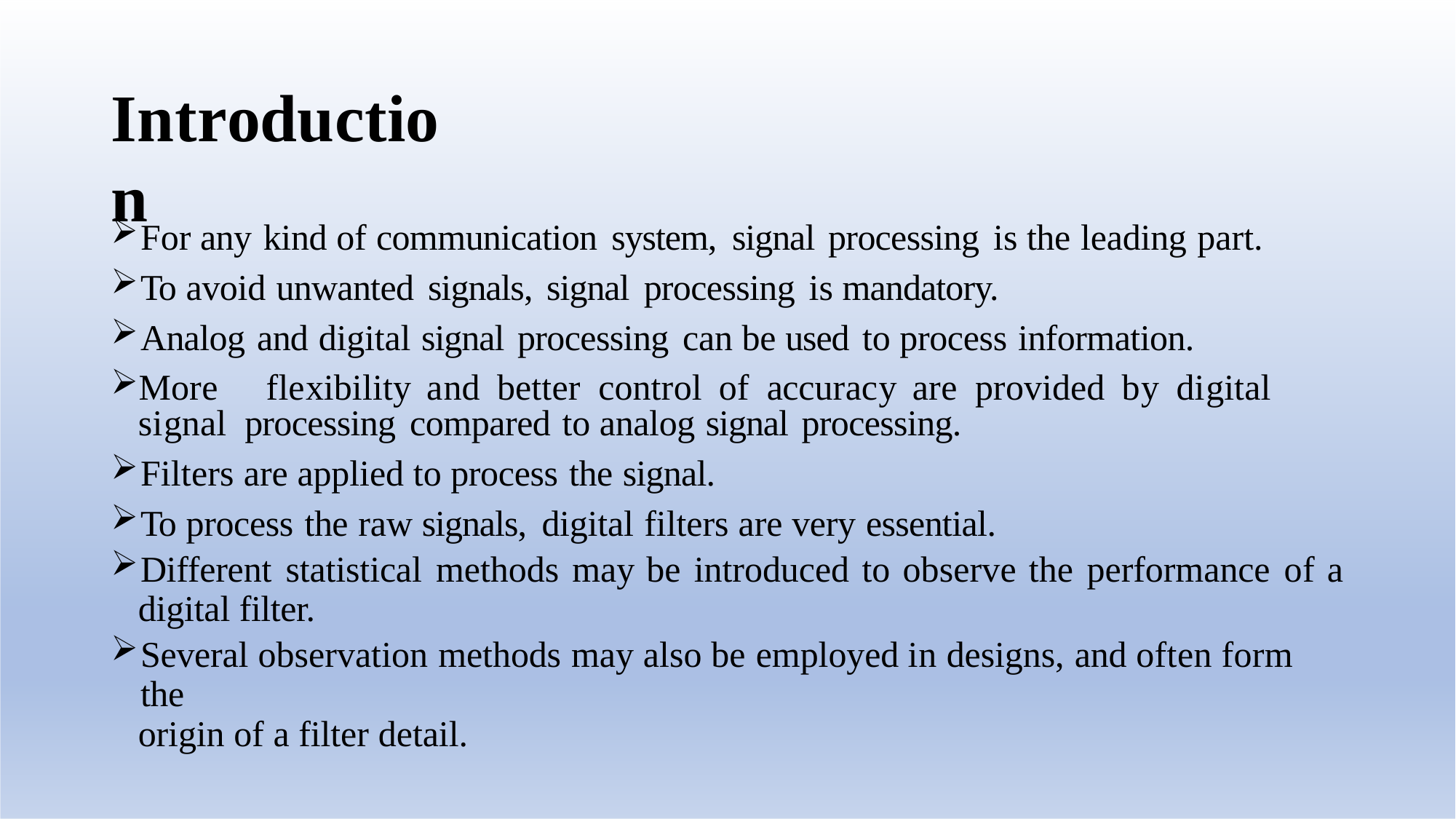

# Introduction
For any kind of communication system, signal processing is the leading part.
To avoid unwanted signals, signal processing is mandatory.
Analog and digital signal processing can be used to process information.
More	flexibility	and	better	control	of	accuracy	are	provided	by	digital	signal  processing compared to analog signal processing.
Filters are applied to process the signal.
To process the raw signals, digital filters are very essential.
Different statistical methods may be introduced to observe the performance of a
digital filter.
Several observation methods may also be employed in designs, and often form the
origin of a filter detail.